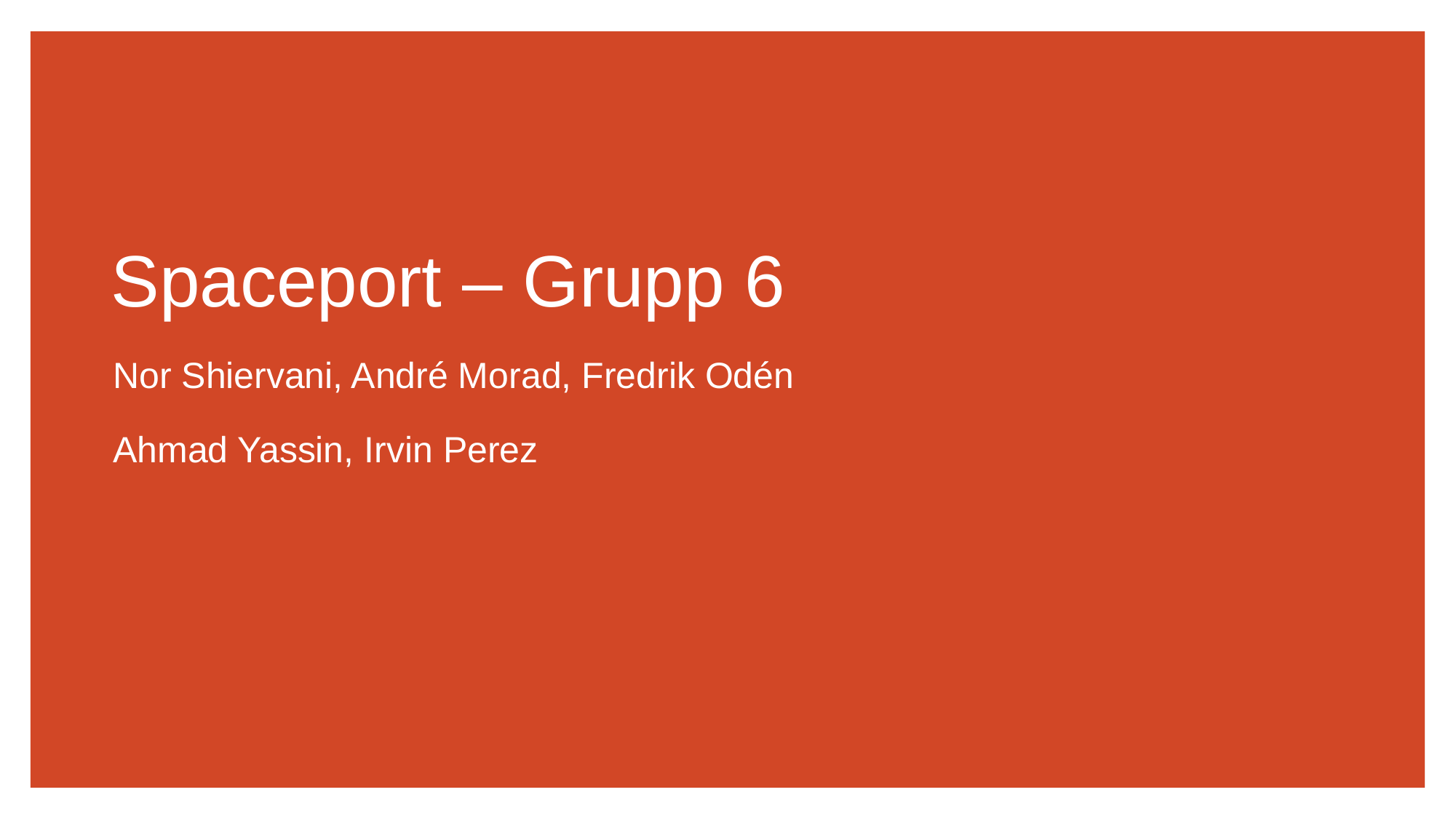

# Spaceport – Grupp 6
Nor Shiervani, André Morad, Fredrik Odén
Ahmad Yassin, Irvin Perez